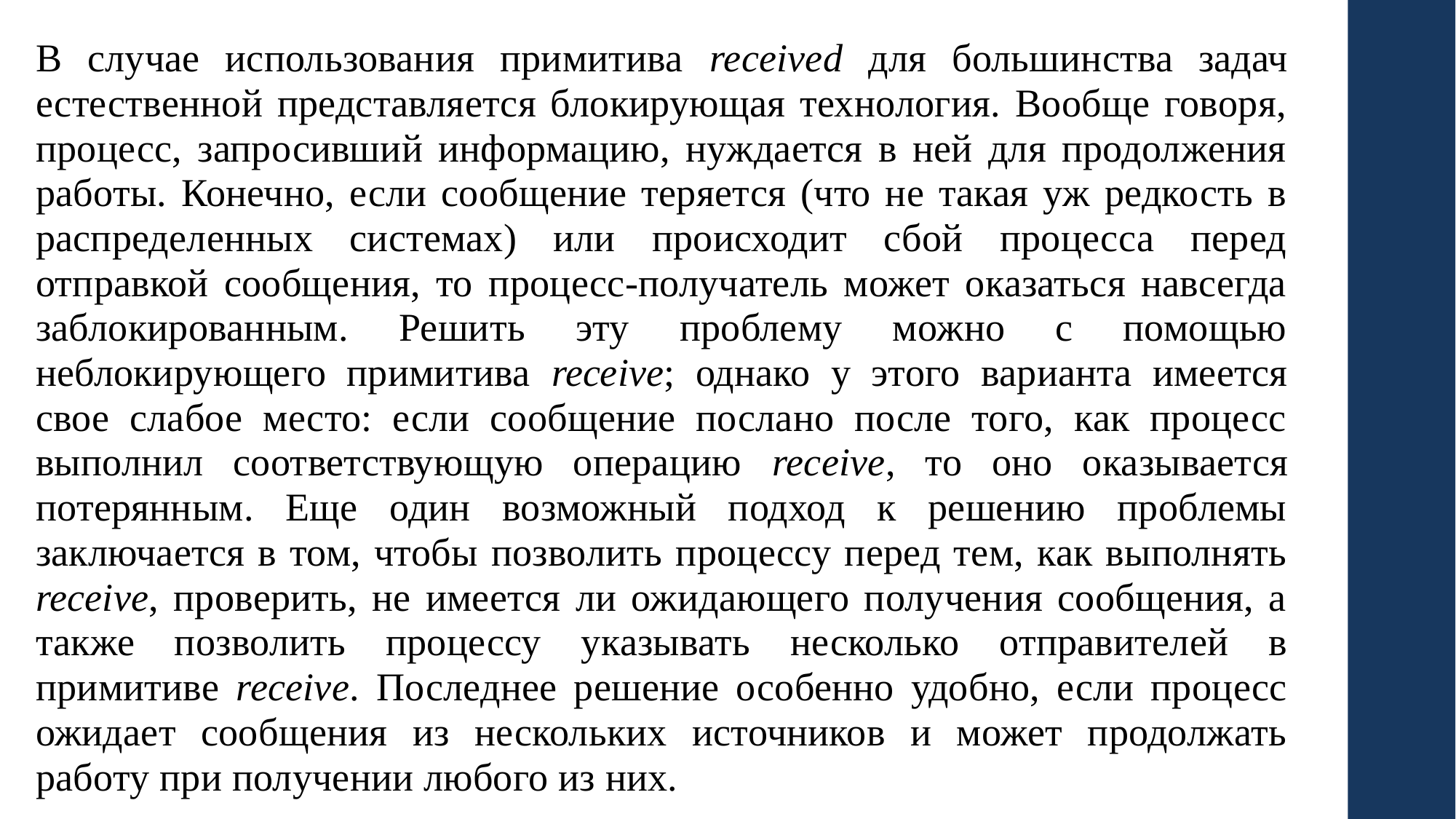

В случае использования примитива received для большинства задач естественной представляется блокирующая технология. Вообще говоря, процесс, запросивший информацию, нуждается в ней для продолжения работы. Конечно, если сообщение теряется (что не такая уж редкость в распределенных системах) или происходит сбой процесса перед отправкой сообщения, то процесс-получатель может оказаться навсегда заблокированным. Решить эту проблему можно с помощью неблокирующего примитива reсеive; однако у этого варианта имеется свое слабое место: если сообщение послано после того, как процесс выполнил соответствующую операцию receive, то оно оказывается потерянным. Еще один возможный подход к решению проблемы заключается в том, чтобы позволить процессу перед тем, как выполнять receive, проверить, не имеется ли ожидающего получения сообщения, а также позволить процессу указывать несколько отправителей в примитиве receive. Последнее решение особенно удобно, если процесс ожидает сообщения из нескольких источников и может продолжать работу при получении любого из них.